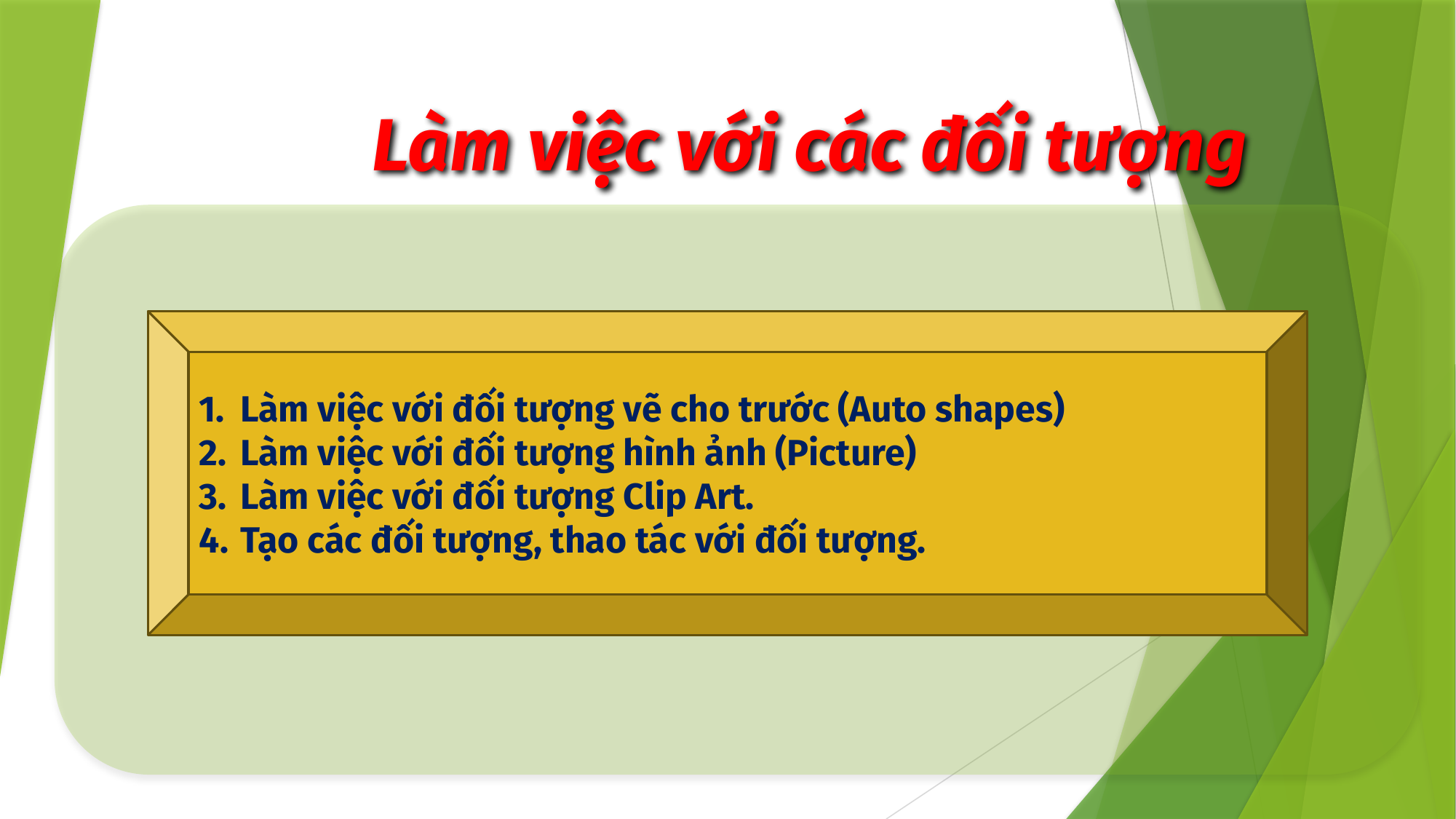

# Làm việc với các đối tượng

Làm việc với đối tượng vẽ cho trước (Auto shapes)
Làm việc với đối tượng hình ảnh (Picture)
Làm việc với đối tượng Clip Art.
Tạo các đối tượng, thao tác với đối tượng.